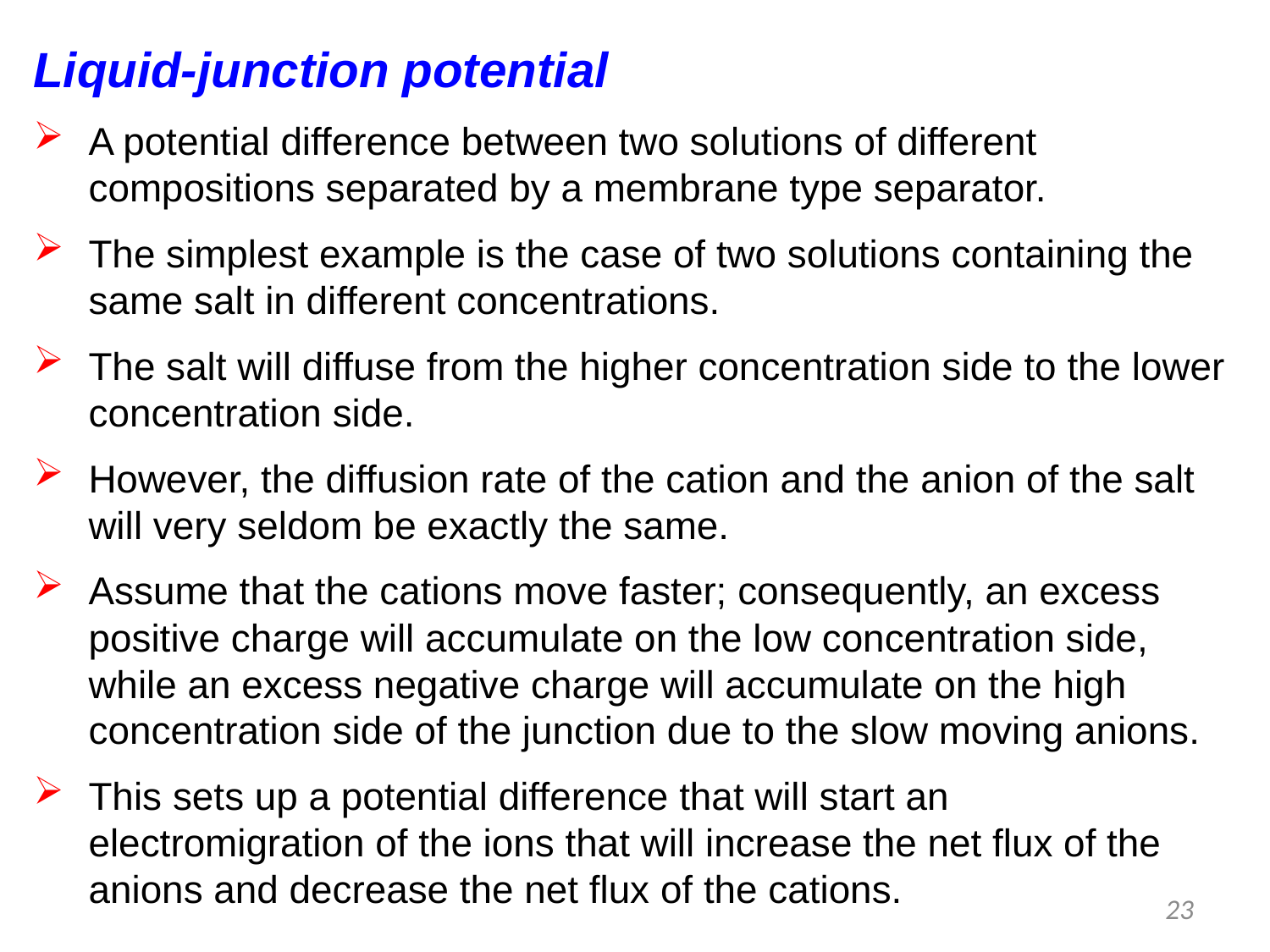

Liquid-junction potential
A potential difference between two solutions of different compositions separated by a membrane type separator.
The simplest example is the case of two solutions containing the same salt in different concentrations.
The salt will diffuse from the higher concentration side to the lower concentration side.
However, the diffusion rate of the cation and the anion of the salt will very seldom be exactly the same.
Assume that the cations move faster; consequently, an excess positive charge will accumulate on the low concentration side, while an excess negative charge will accumulate on the high concentration side of the junction due to the slow moving anions.
This sets up a potential difference that will start an electromigration of the ions that will increase the net flux of the anions and decrease the net flux of the cations.
23